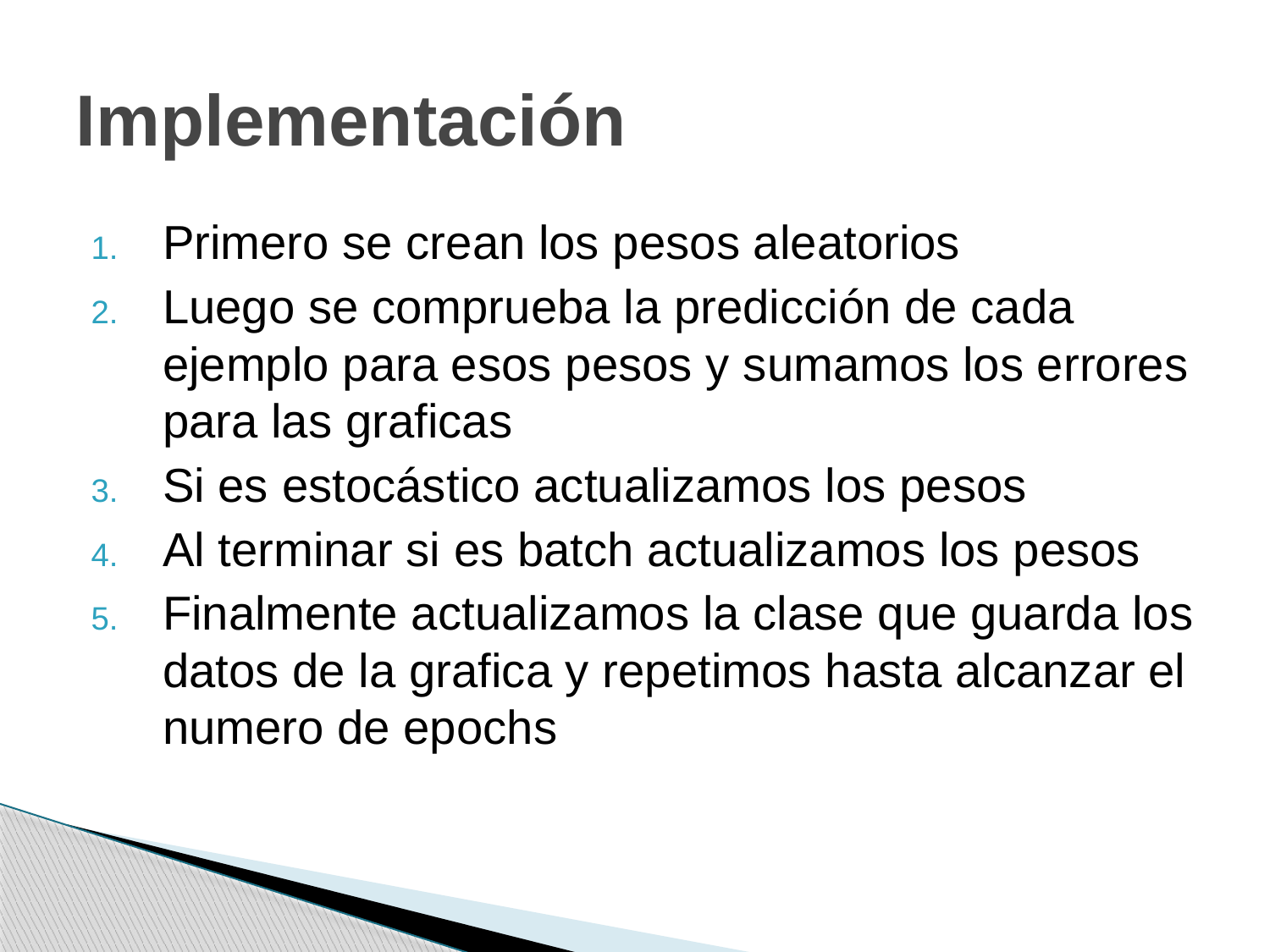

# Implementación
Primero se crean los pesos aleatorios
Luego se comprueba la predicción de cada ejemplo para esos pesos y sumamos los errores para las graficas
Si es estocástico actualizamos los pesos
Al terminar si es batch actualizamos los pesos
Finalmente actualizamos la clase que guarda los datos de la grafica y repetimos hasta alcanzar el numero de epochs